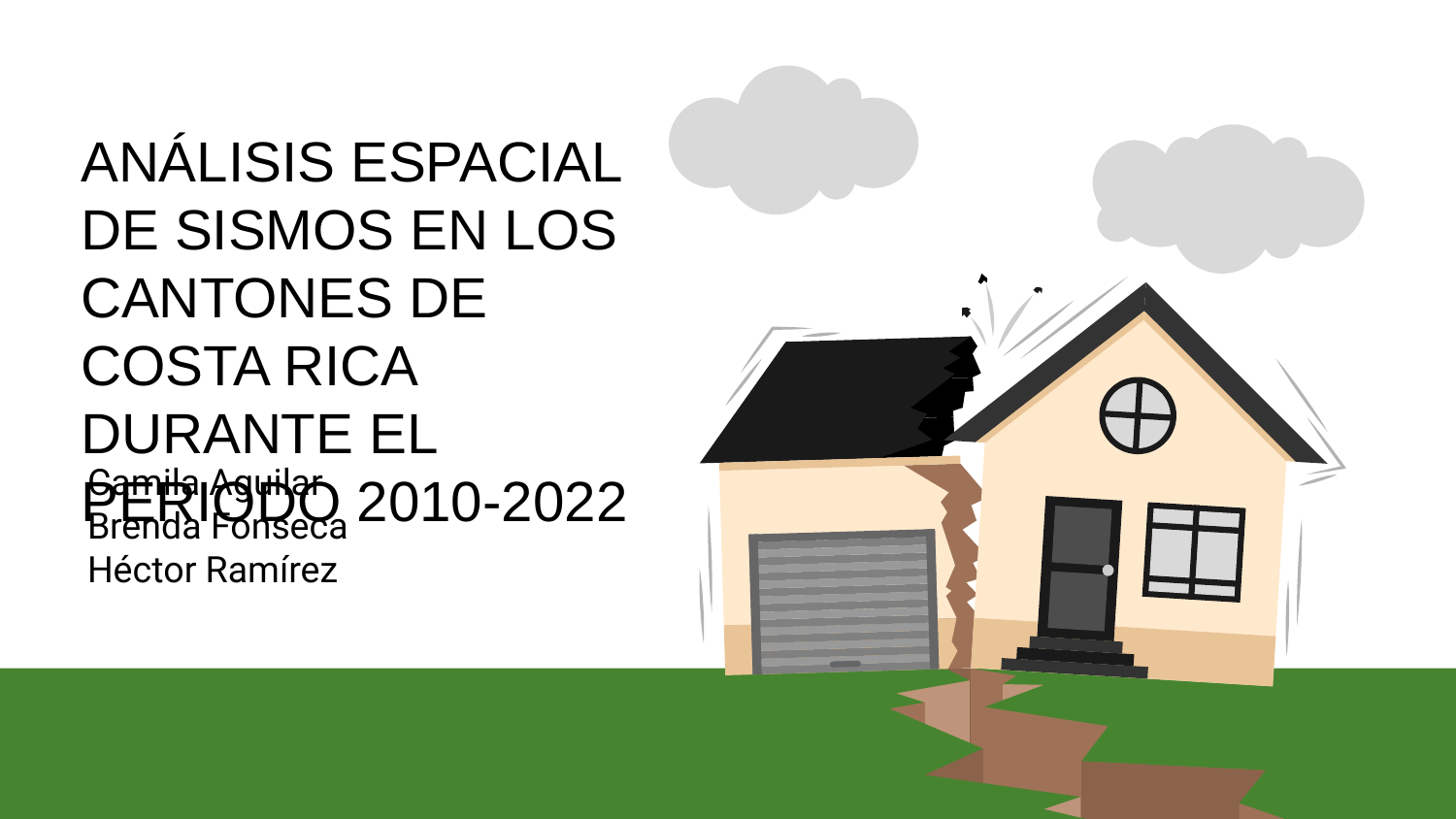

# ANÁLISIS ESPACIAL DE SISMOS EN LOS CANTONES DE COSTA RICA DURANTE EL PERIODO 2010-2022
Camila Aguilar
Brenda Fonseca
Héctor Ramírez